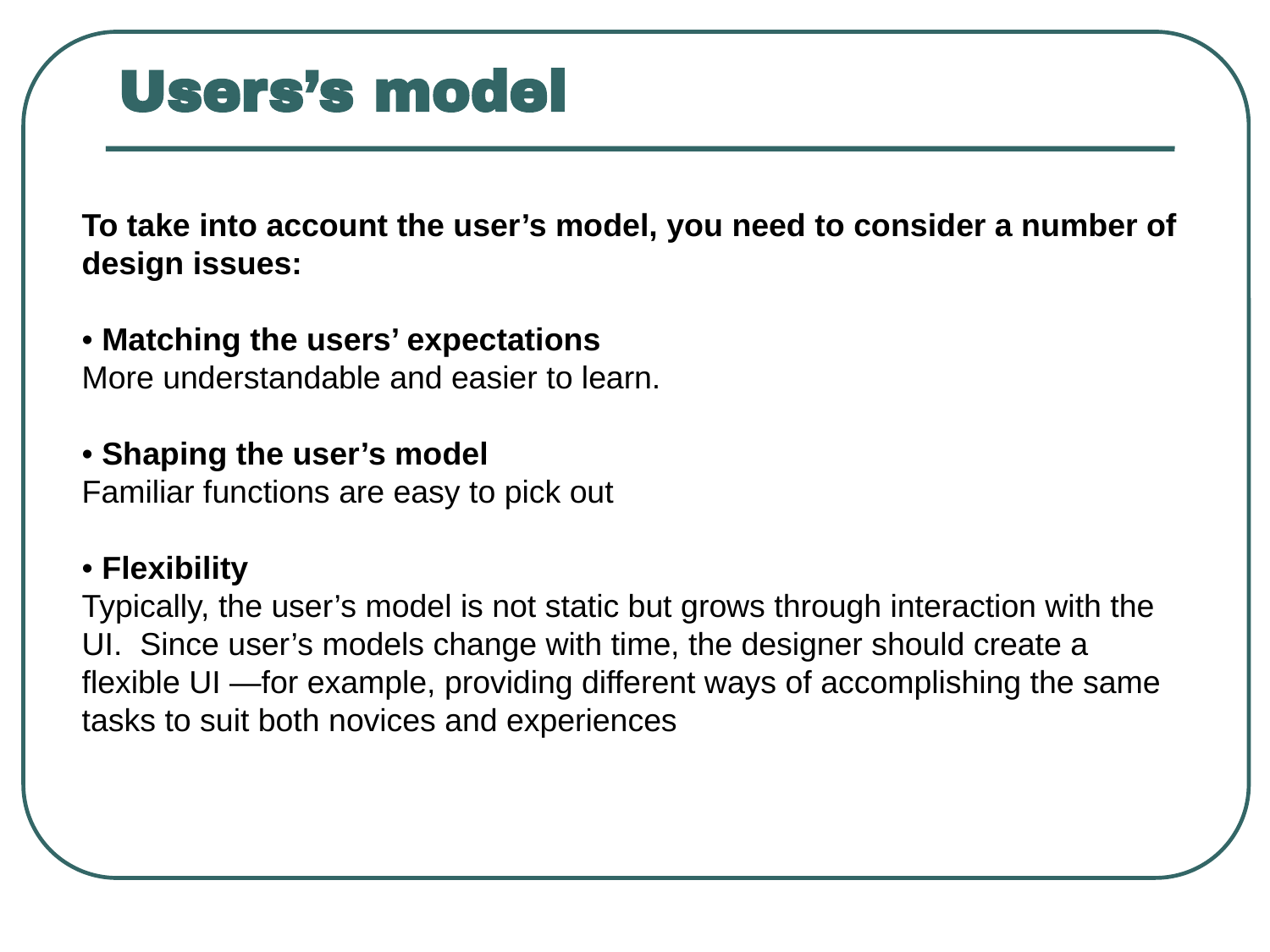

# Users’s model
To take into account the user’s model, you need to consider a number of design issues:

• Matching the users’ expectations
More understandable and easier to learn.

• Shaping the user’s model
Familiar functions are easy to pick out

• Flexibility
Typically, the user’s model is not static but grows through interaction with the UI.  Since user’s models change with time, the designer should create a flexible UI —for example, providing different ways of accomplishing the same tasks to suit both novices and experiences